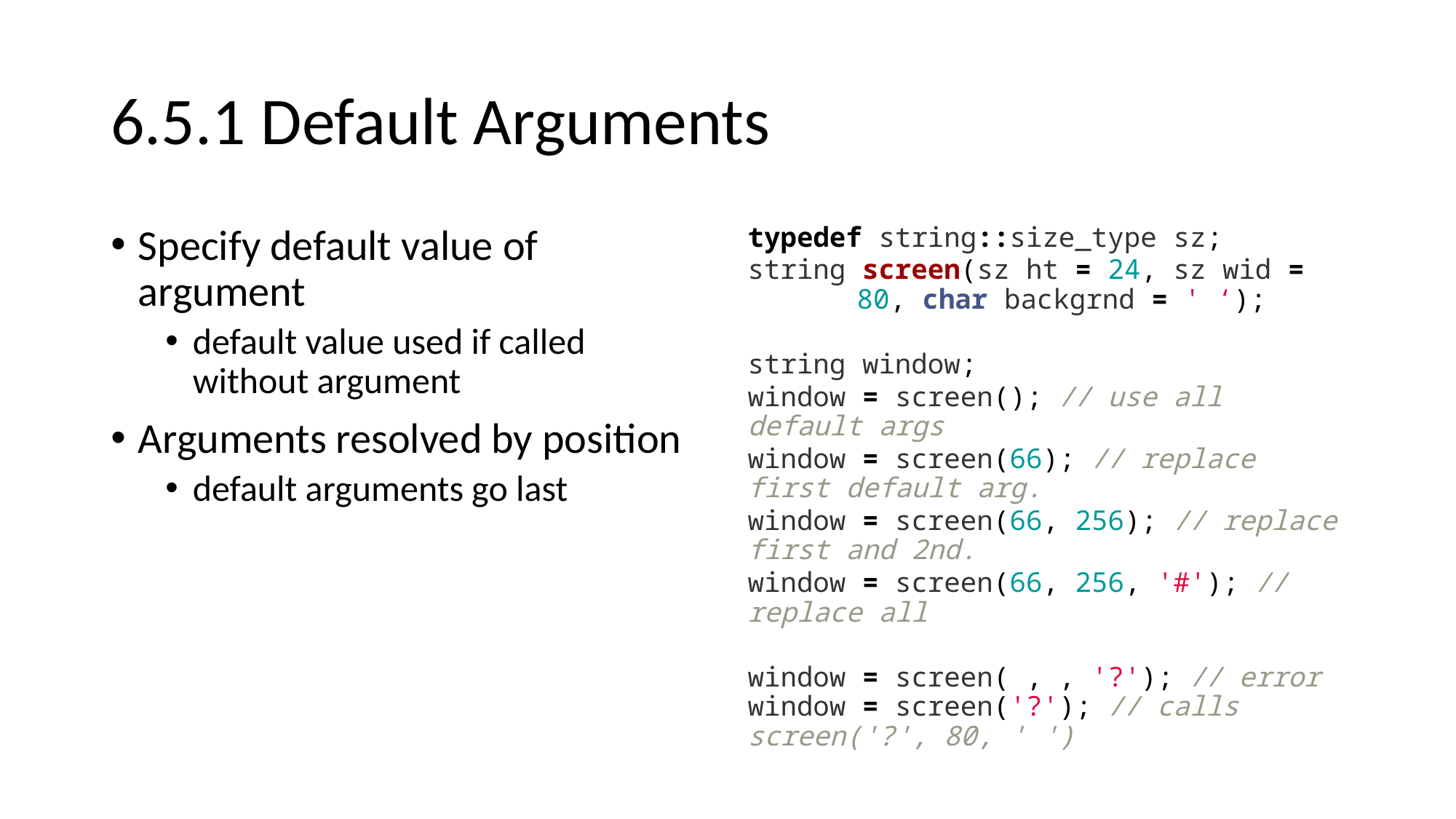

# 6.5.1 Default Arguments
Specify default value of argument
default value used if called without argument
Arguments resolved by position
default arguments go last
typedef string::size_type sz;
string screen(sz ht = 24, sz wid = 	80, char backgrnd = ' ‘);

string window;
window = screen(); // use all default args
window = screen(66); // replace first default arg.
window = screen(66, 256); // replace first and 2nd.
window = screen(66, 256, '#'); // replace all

window = screen( , , '?'); // error window = screen('?'); // calls screen('?', 80, ' ')